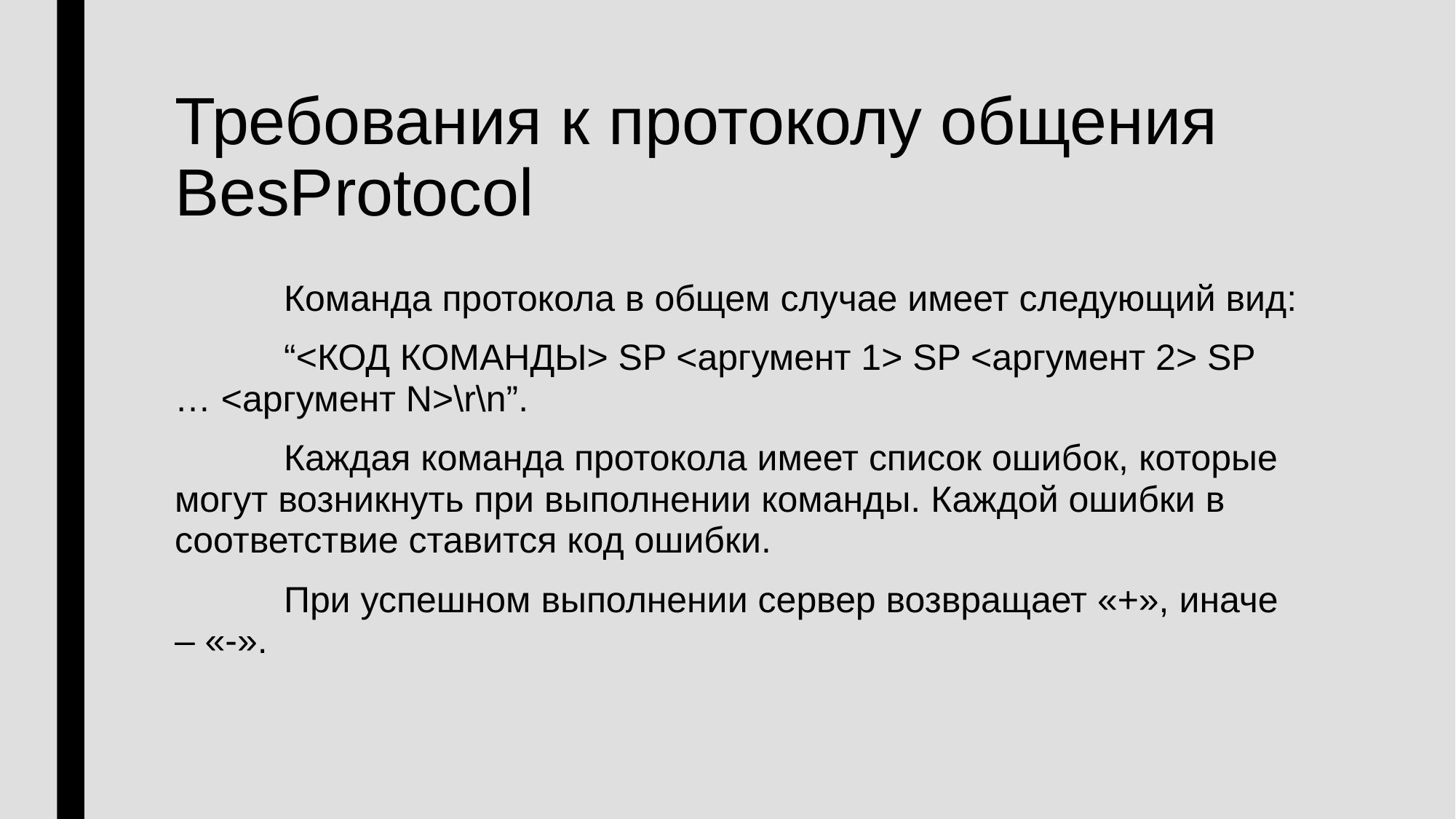

# Требования к протоколу общения BesProtocol
	Команда протокола в общем случае имеет следующий вид:
	“<КОД КОМАНДЫ> SP <аргумент 1> SP <аргумент 2> SP … <аргумент N>\r\n”.
	Каждая команда протокола имеет список ошибок, которые могут возникнуть при выполнении команды. Каждой ошибки в соответствие ставится код ошибки.
	При успешном выполнении сервер возвращает «+», иначе – «-».